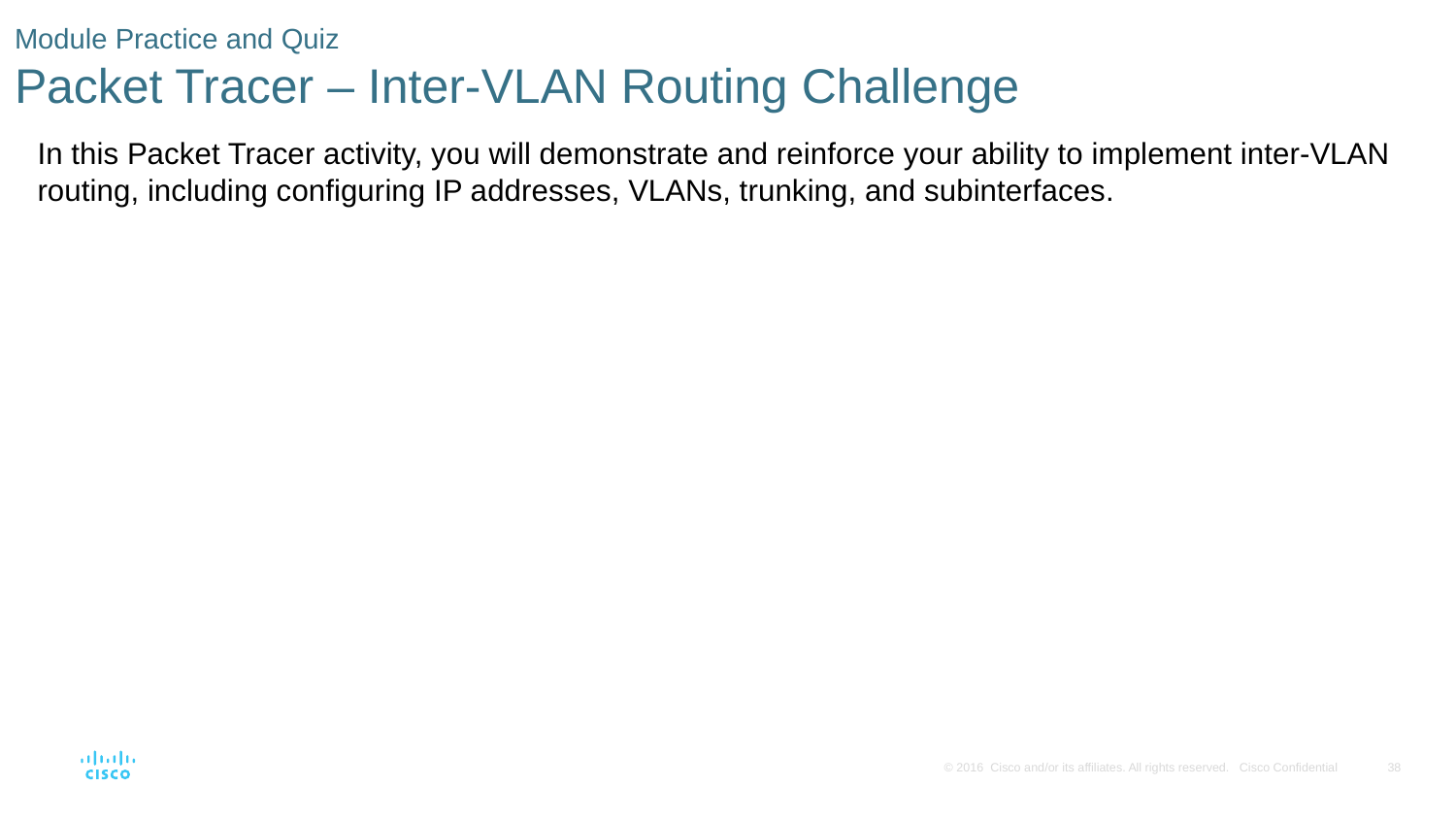

# Module Practice and Quiz Packet Tracer – Inter-VLAN Routing Challenge
In this Packet Tracer activity, you will demonstrate and reinforce your ability to implement inter-VLAN routing, including configuring IP addresses, VLANs, trunking, and subinterfaces.